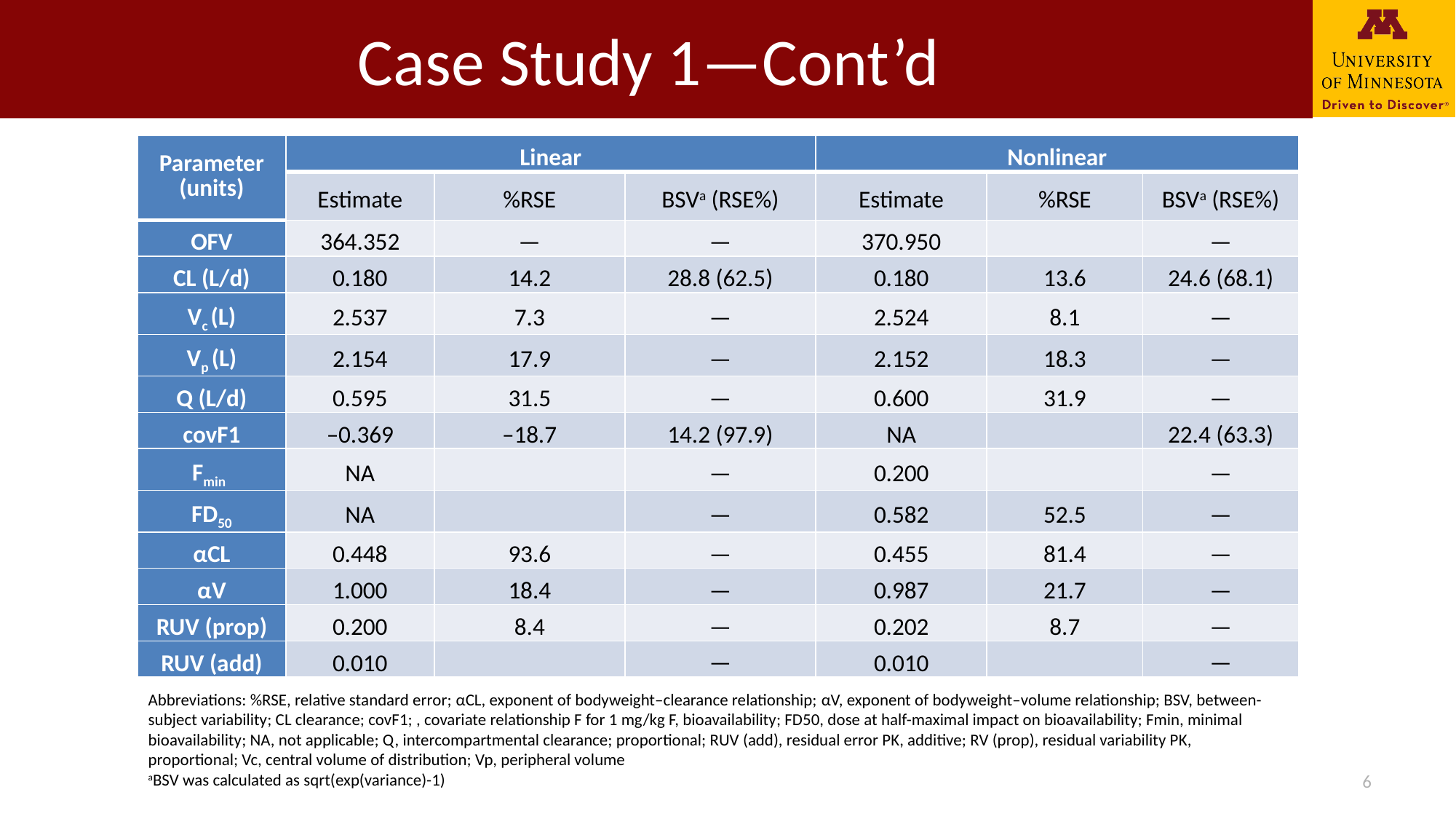

# Case Study 1—Cont’d
| Parameter (units) | Linear |  |  | Nonlinear |  |  |
| --- | --- | --- | --- | --- | --- | --- |
|  | Estimate | %RSE | BSVa (RSE%) | Estimate | %RSE | BSVa (RSE%) |
| OFV | 364.352 | — | — | 370.950 |  | — |
| CL (L/d) | 0.180 | 14.2 | 28.8 (62.5) | 0.180 | 13.6 | 24.6 (68.1) |
| Vc (L) | 2.537 | 7.3 | — | 2.524 | 8.1 | — |
| Vp (L) | 2.154 | 17.9 | — | 2.152 | 18.3 | — |
| Q (L/d) | 0.595 | 31.5 | — | 0.600 | 31.9 | — |
| covF1 | –0.369 | –18.7 | 14.2 (97.9) | NA |  | 22.4 (63.3) |
| Fmin | NA |  | — | 0.200 |  | — |
| FD50 | NA |  | — | 0.582 | 52.5 | — |
| αCL | 0.448 | 93.6 | — | 0.455 | 81.4 | — |
| αV | 1.000 | 18.4 | — | 0.987 | 21.7 | — |
| RUV (prop) | 0.200 | 8.4 | — | 0.202 | 8.7 | — |
| RUV (add) | 0.010 |  | — | 0.010 |  | — |
Abbreviations: %RSE, relative standard error; αCL, exponent of bodyweight–clearance relationship; αV, exponent of bodyweight–volume relationship; BSV, between-subject variability; CL clearance; covF1; , covariate relationship F for 1 mg/kg F, bioavailability; FD50, dose at half-maximal impact on bioavailability; Fmin, minimal bioavailability; NA, not applicable; Q, intercompartmental clearance; proportional; RUV (add), residual error PK, additive; RV (prop), residual variability PK, proportional; Vc, central volume of distribution; Vp, peripheral volume
aBSV was calculated as sqrt(exp(variance)-1)
6